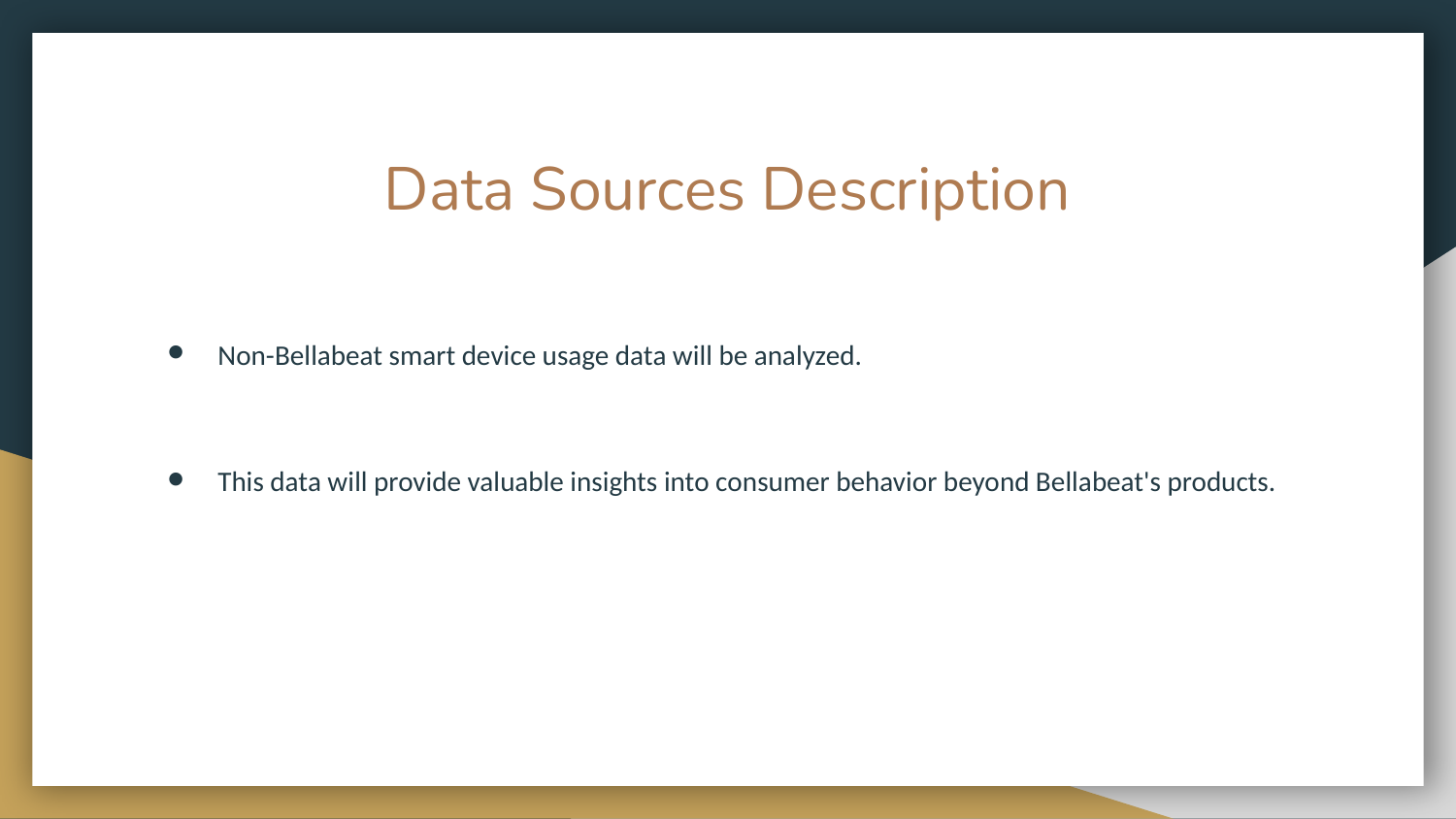

# Data Sources Description
Non-Bellabeat smart device usage data will be analyzed.

This data will provide valuable insights into consumer behavior beyond Bellabeat's products.